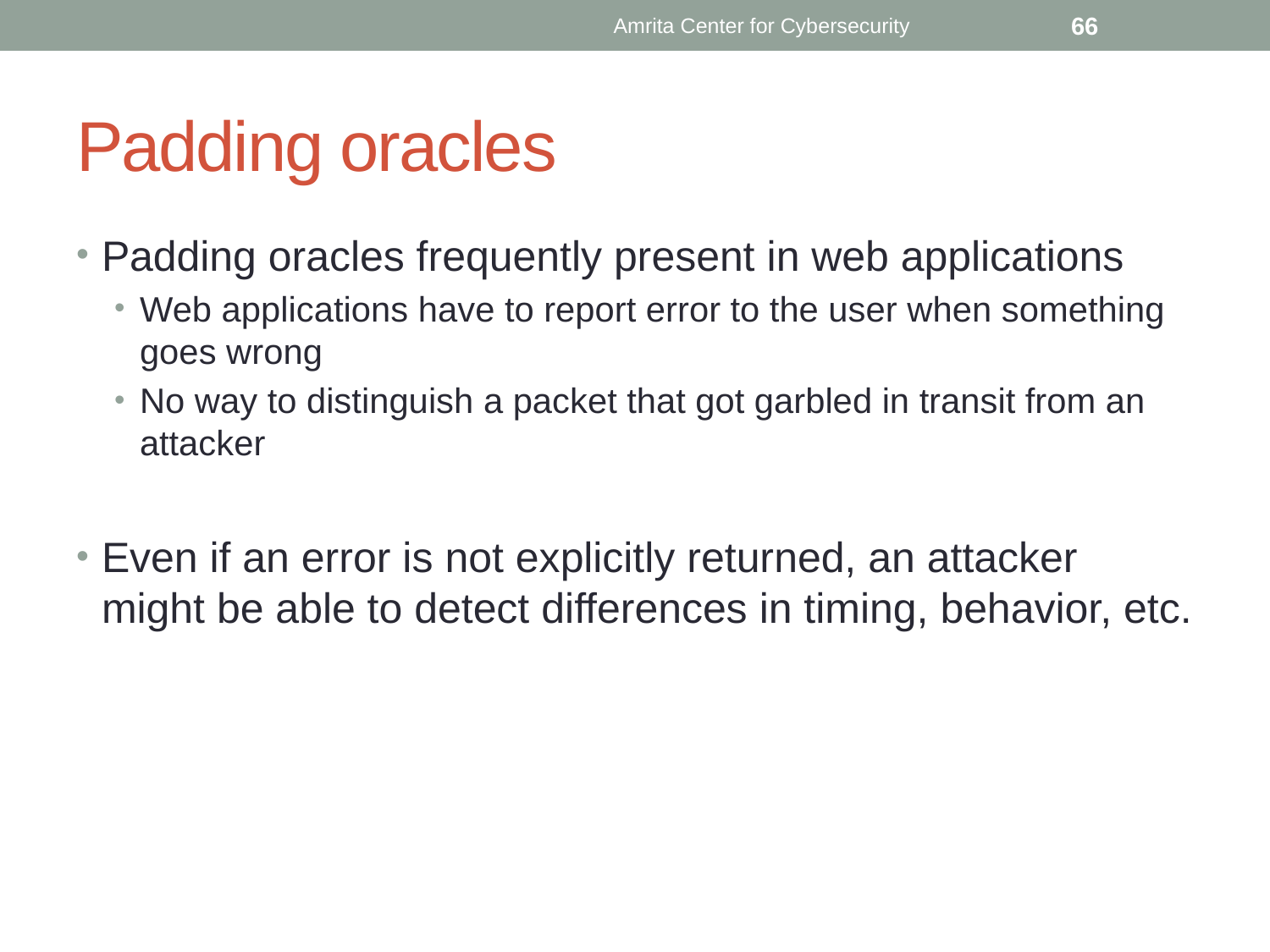

Amrita Center for Cybersecurity
66
# Padding oracles
Padding oracles frequently present in web applications
Web applications have to report error to the user when something goes wrong
No way to distinguish a packet that got garbled in transit from an attacker

Even if an error is not explicitly returned, an attacker might be able to detect differences in timing, behavior, etc.